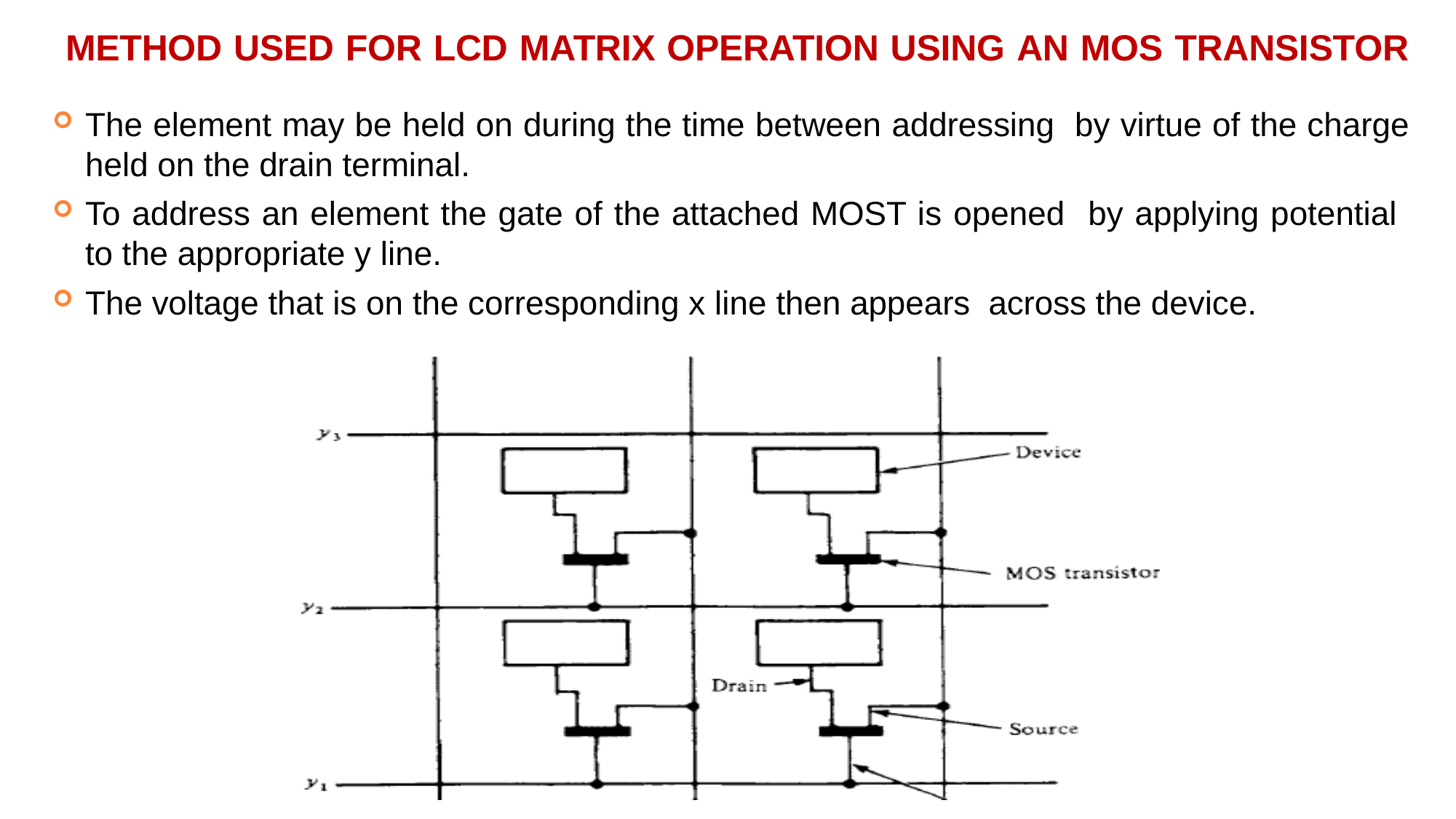

# METHOD USED FOR LCD MATRIX OPERATION USING AN MOS TRANSISTOR
The element may be held on during the time between addressing  by virtue of the charge held on the drain terminal.
To address an element the gate of the attached MOST is opened  by applying potential to the appropriate y line.
The voltage that is on the corresponding x line then appears  across the device.